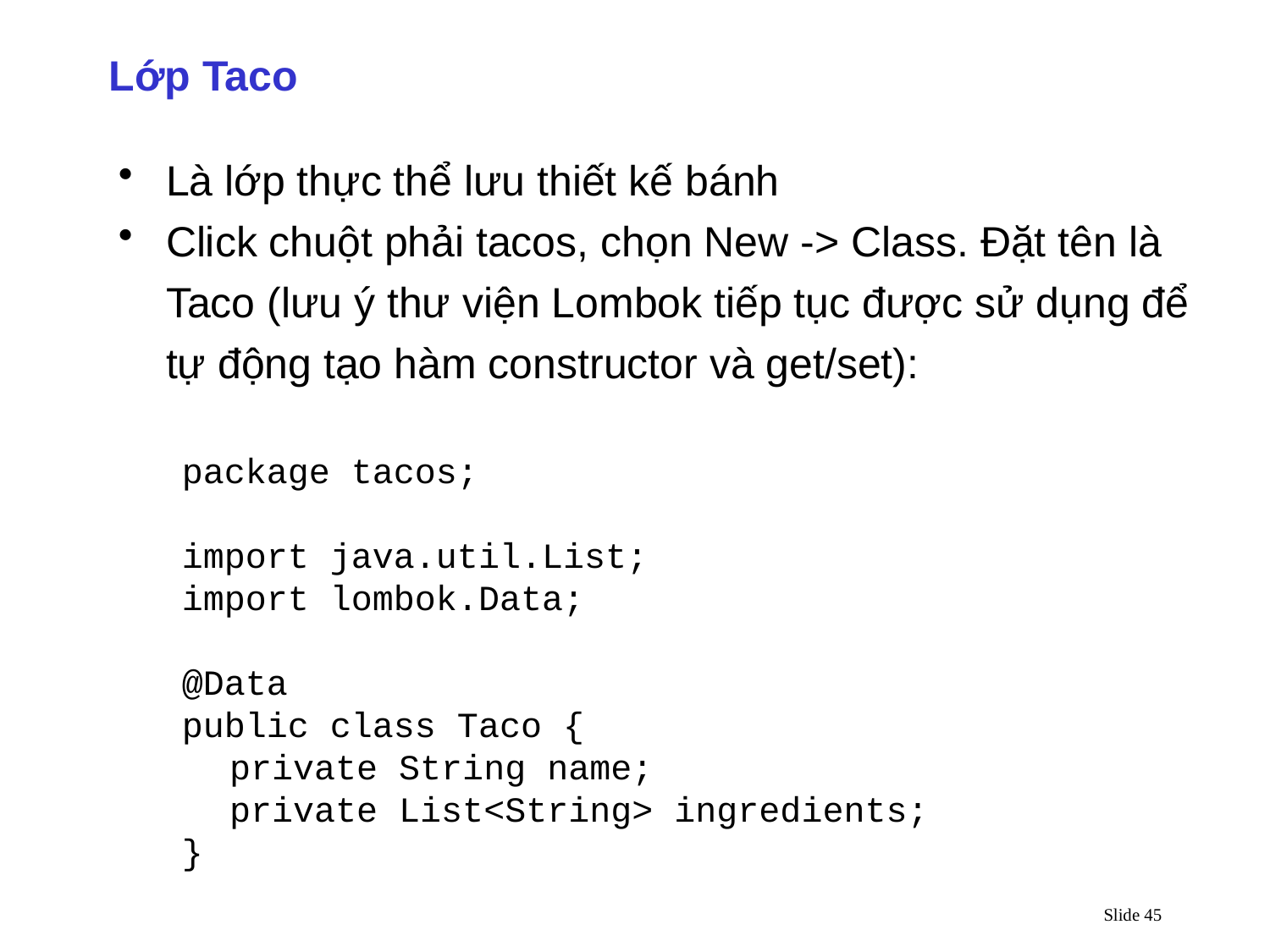

Lớp Taco
Là lớp thực thể lưu thiết kế bánh
Click chuột phải tacos, chọn New -> Class. Đặt tên là Taco (lưu ý thư viện Lombok tiếp tục được sử dụng để tự động tạo hàm constructor và get/set):

package tacos;

import java.util.List;
import lombok.Data;

@Data
public class Taco {
	private String name;
	private List<String> ingredients;
}

Slide 45